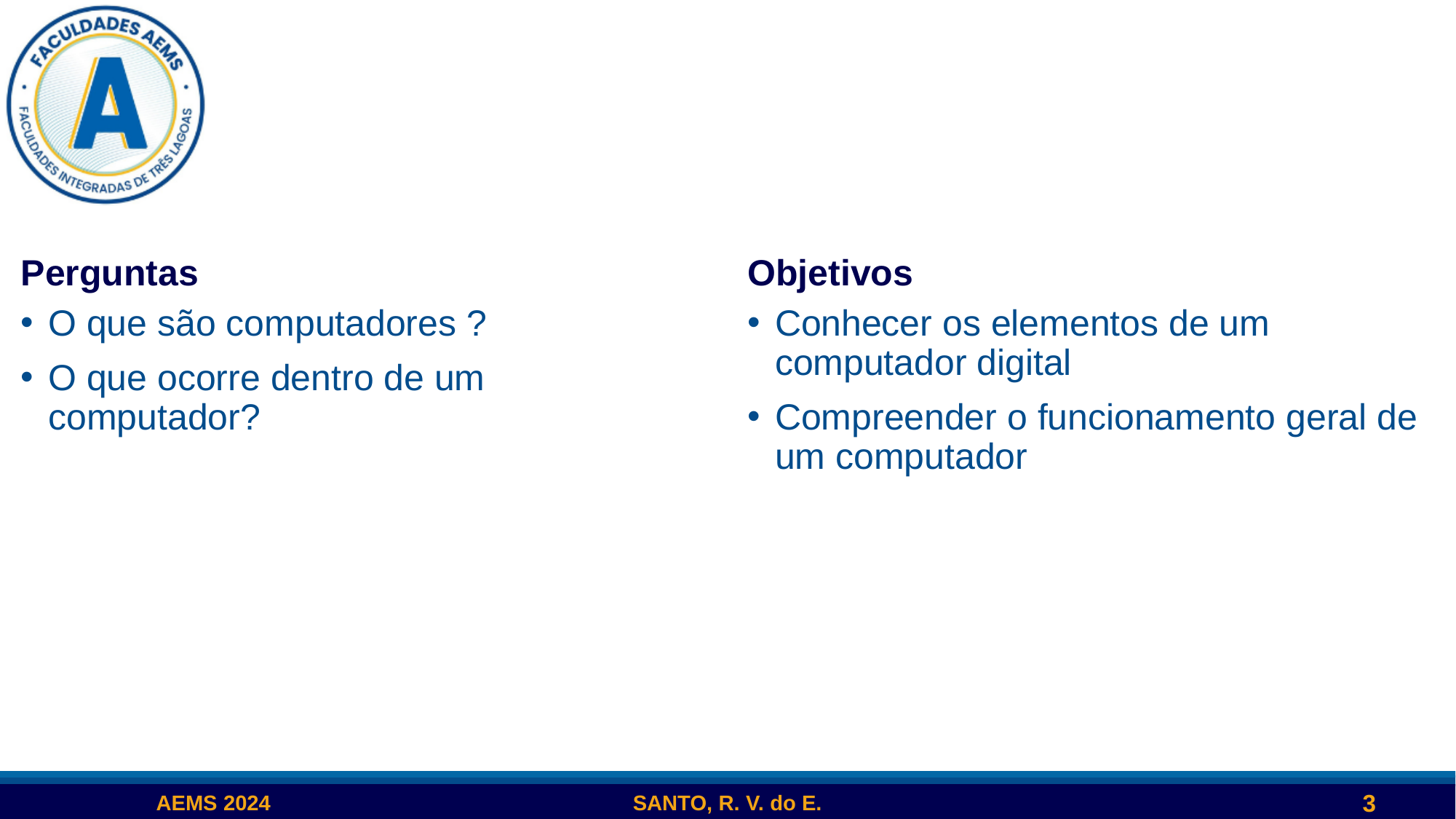

#
Perguntas
Objetivos
O que são computadores ?
O que ocorre dentro de um computador?
Conhecer os elementos de um computador digital
Compreender o funcionamento geral de um computador
3
AEMS 2024
SANTO, R. V. do E.